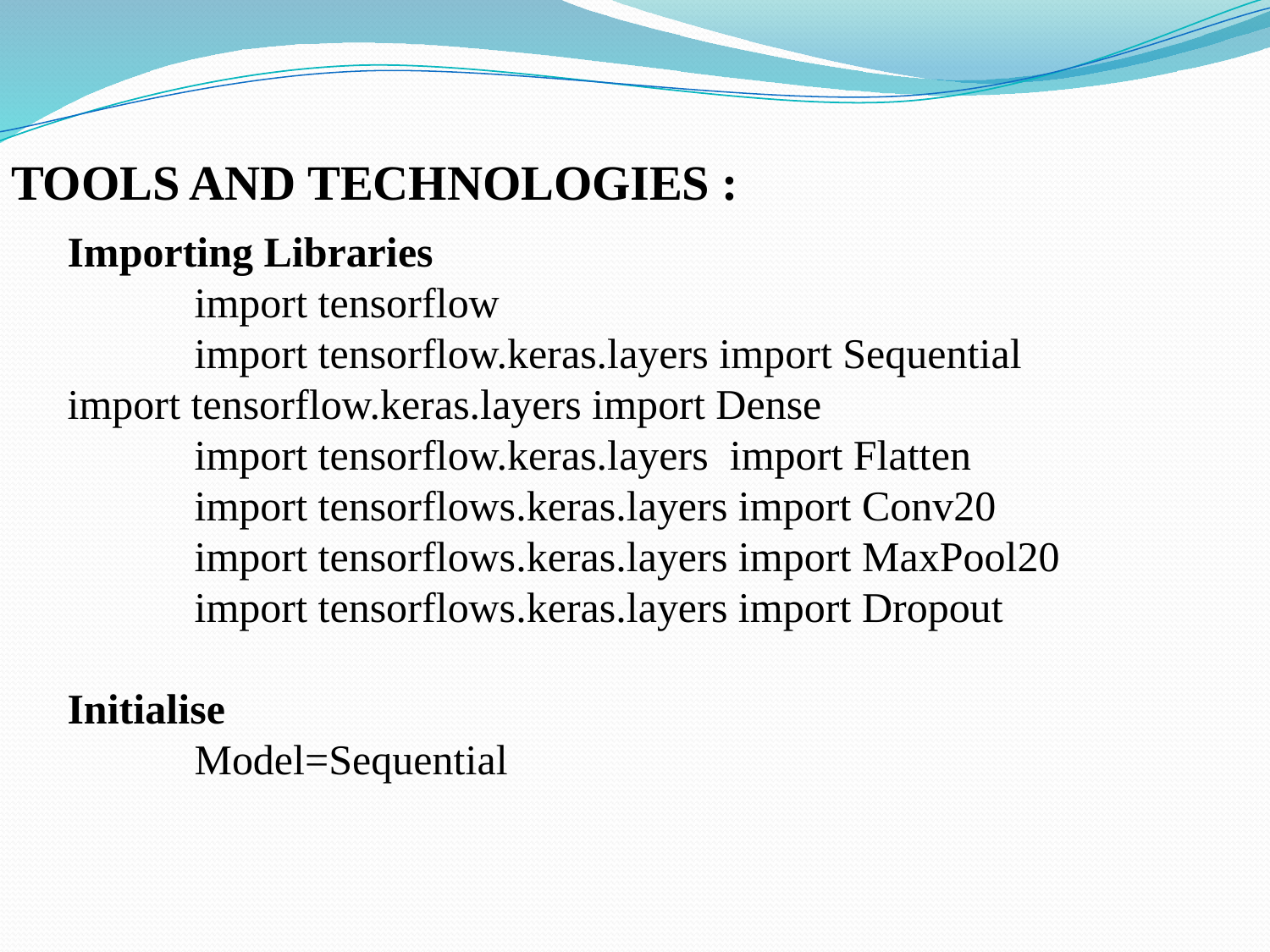

TOOLS AND TECHNOLOGIES :
Importing Libraries
	import tensorflow
 	import tensorflow.keras.layers import Sequential 	import tensorflow.keras.layers import Dense
	import tensorflow.keras.layers  import Flatten
	import tensorflows.keras.layers import Conv20
	import tensorflows.keras.layers import MaxPool20
	import tensorflows.keras.layers import Dropout

Initialise
	Model=Sequential